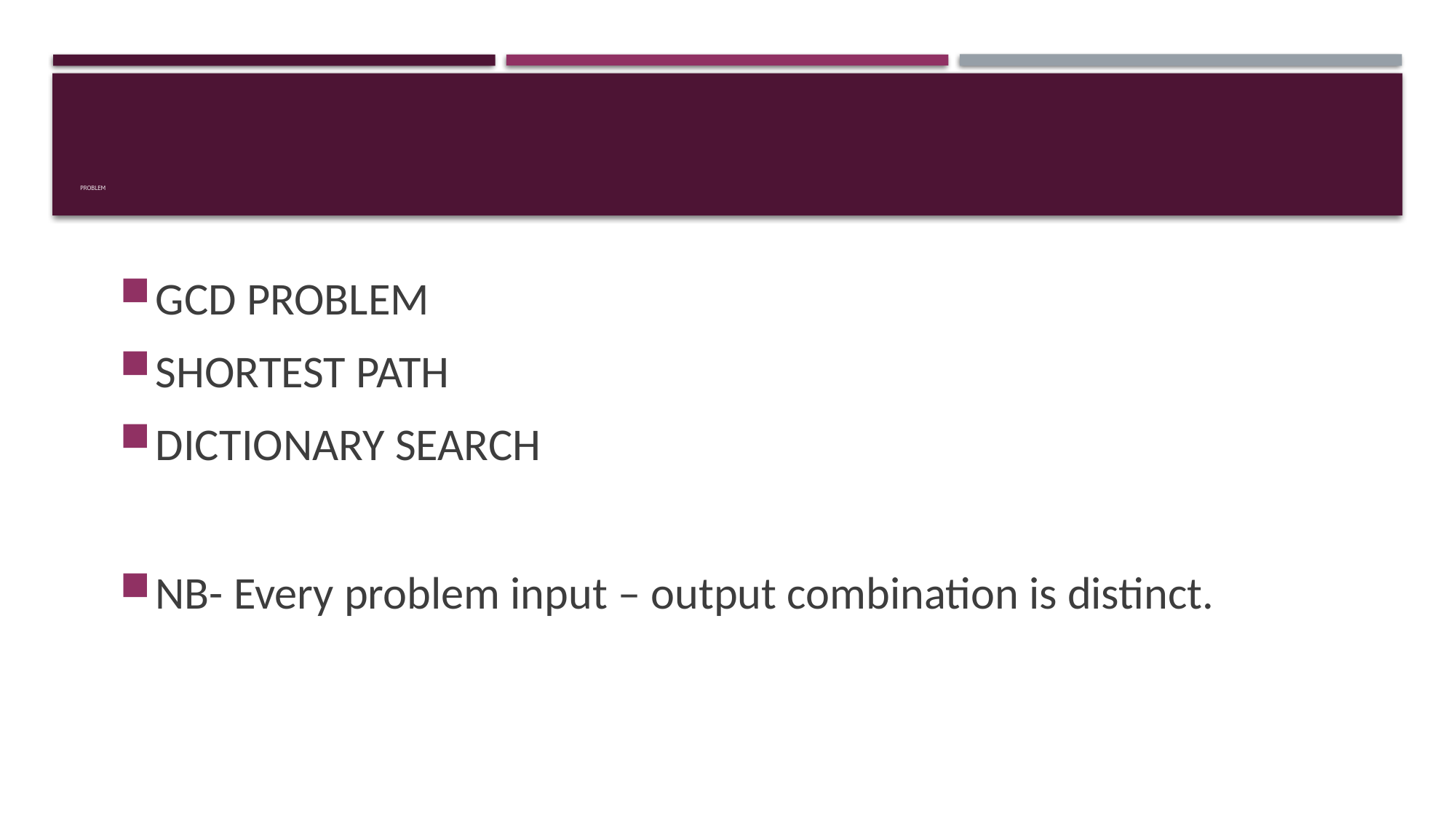

# problem
GCD PROBLEM
SHORTEST PATH
DICTIONARY SEARCH

NB- Every problem input – output combination is distinct.